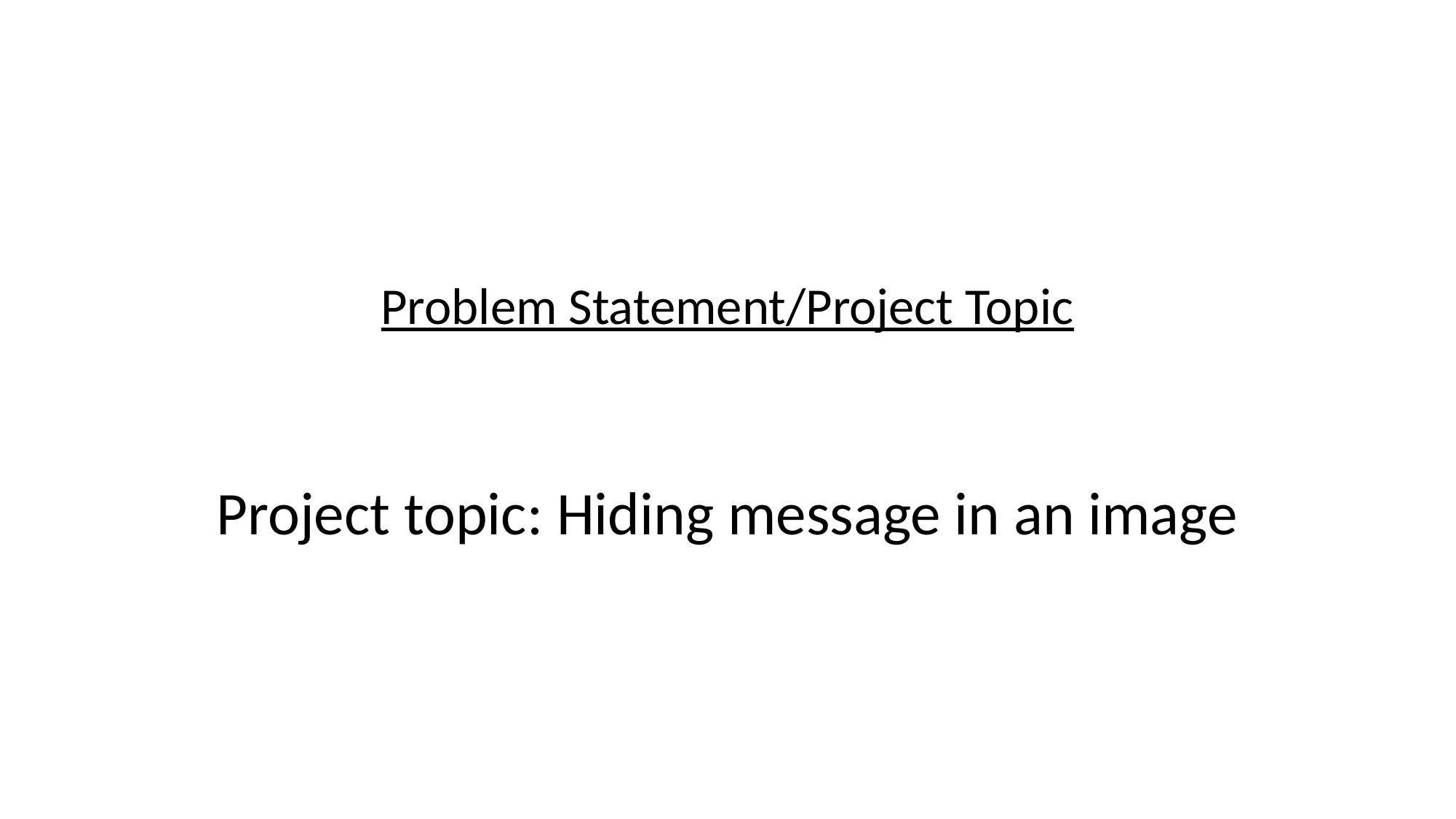

# Problem Statement/Project Topic
Project topic: Hiding message in an image